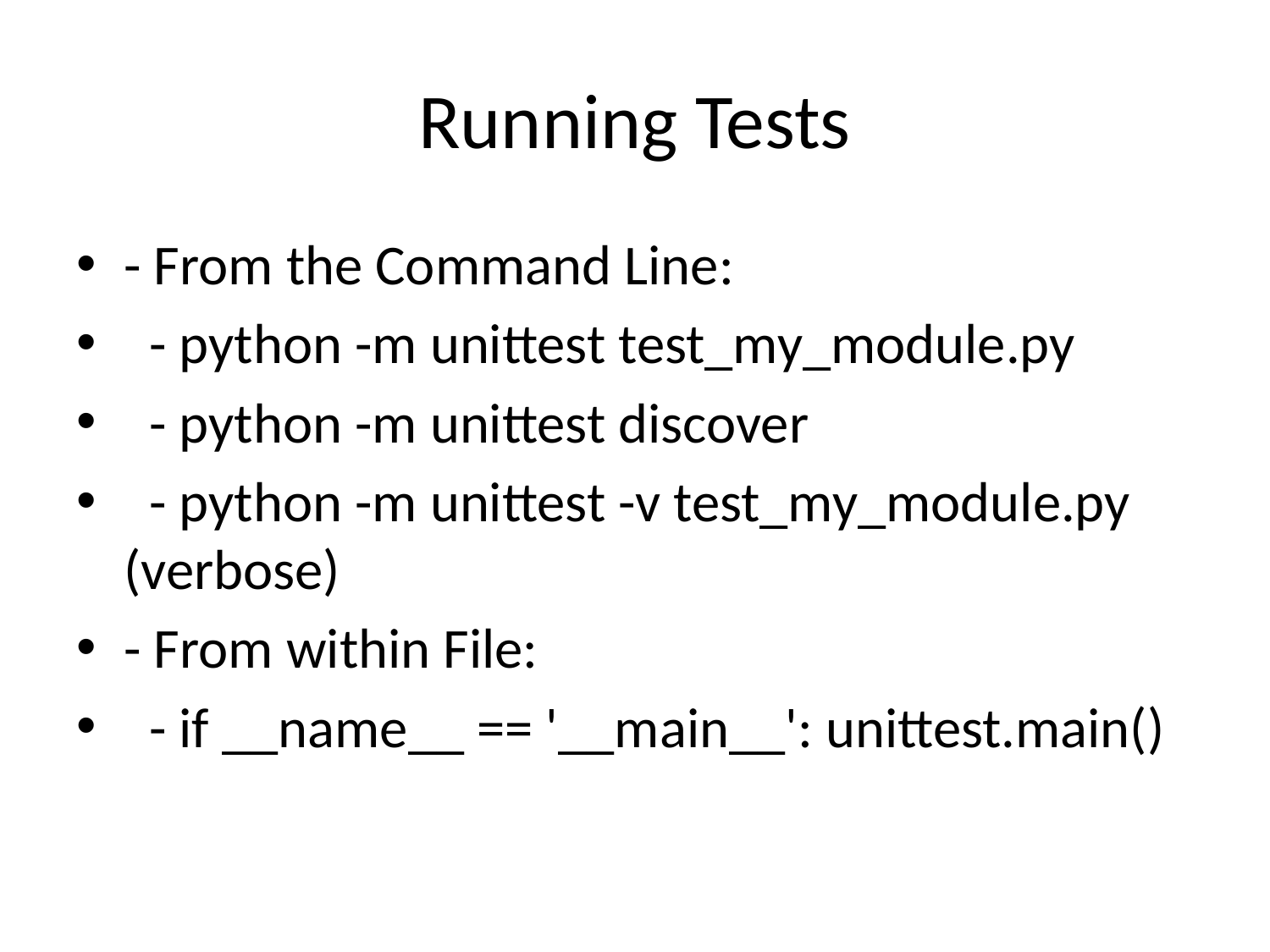

# Running Tests
- From the Command Line:
  - python -m unittest test_my_module.py
  - python -m unittest discover
  - python -m unittest -v test_my_module.py (verbose)
- From within File:
  - if __name__ == '__main__': unittest.main()